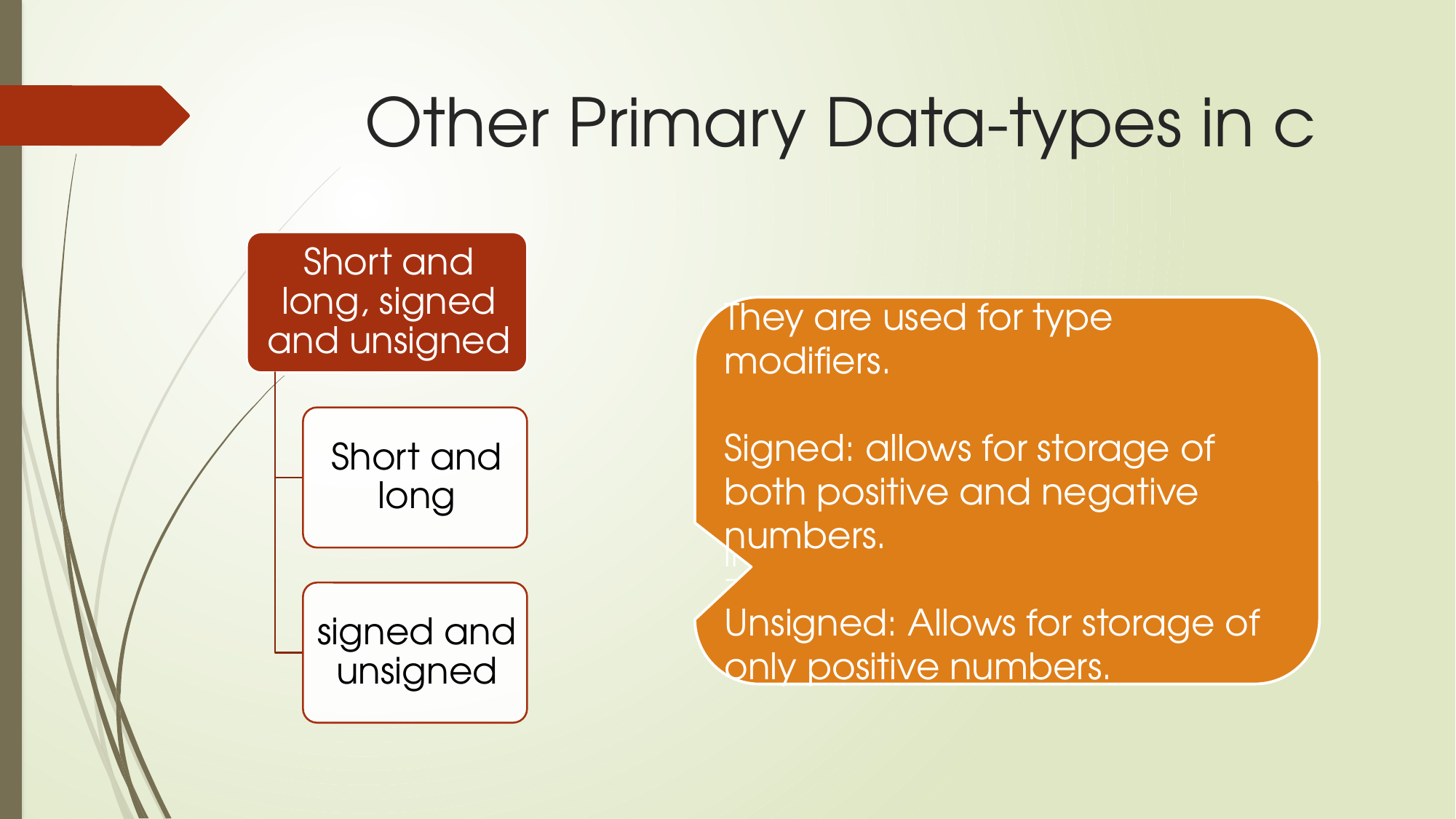

# Other Primary Data-types in c
Short and long, signed and unsigned
Short and long
signed and unsigned
If we have large number then will use a types of specifier long.
e.g.
long a;
long long n;
long double c;

If we have small integer (-32,767  ,  +32, 767 rang) will be used in short.
e.g.
short d;
They are used for type modifiers.

Signed: allows for storage of both positive and negative numbers.

Unsigned: Allows for storage of only positive numbers.

Integer-size of 8 bytes

Floating point size of 16 bytes

Integer size of 2 bytes